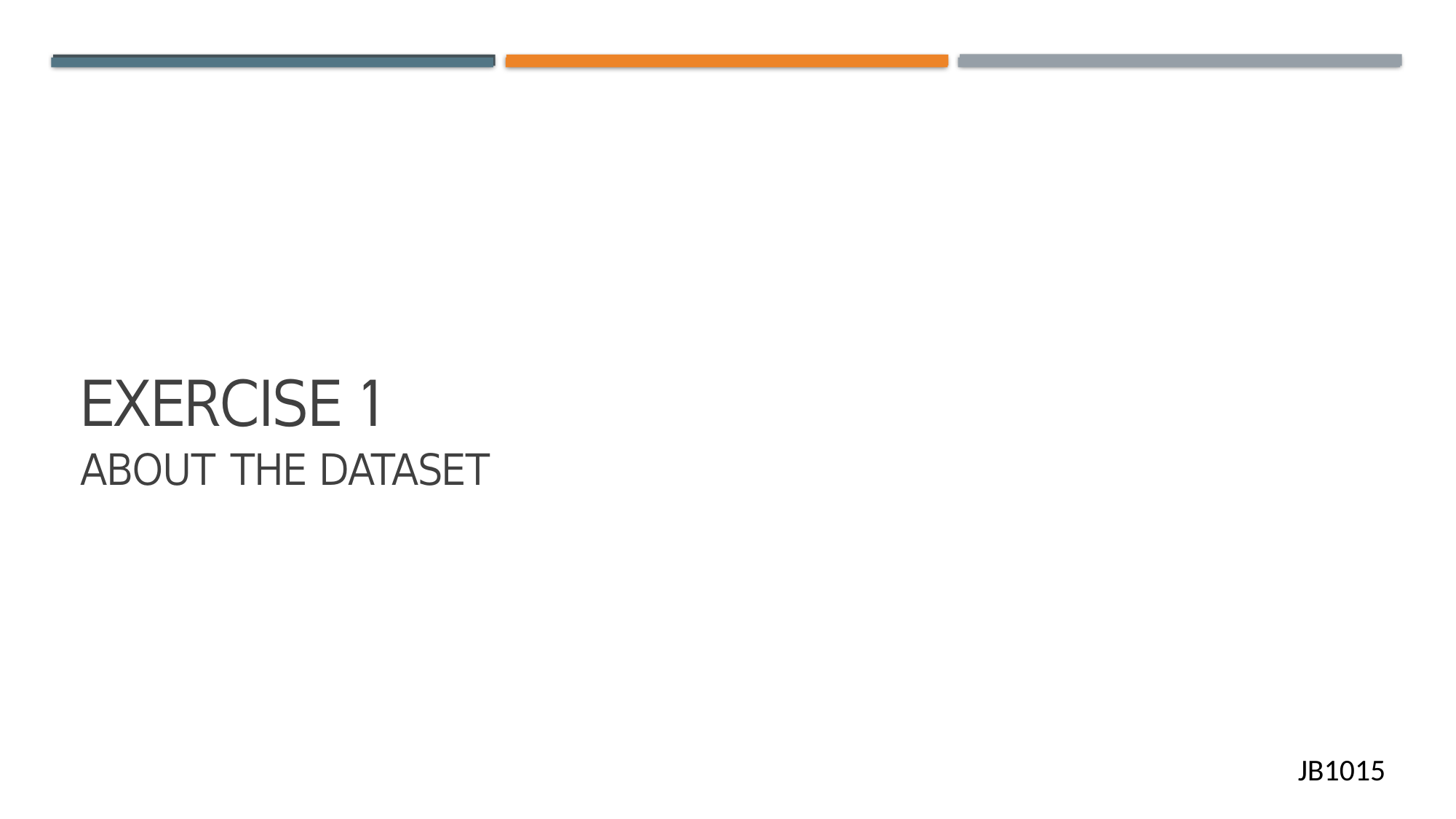

# Exercise 1 About the dataset
JB1015​